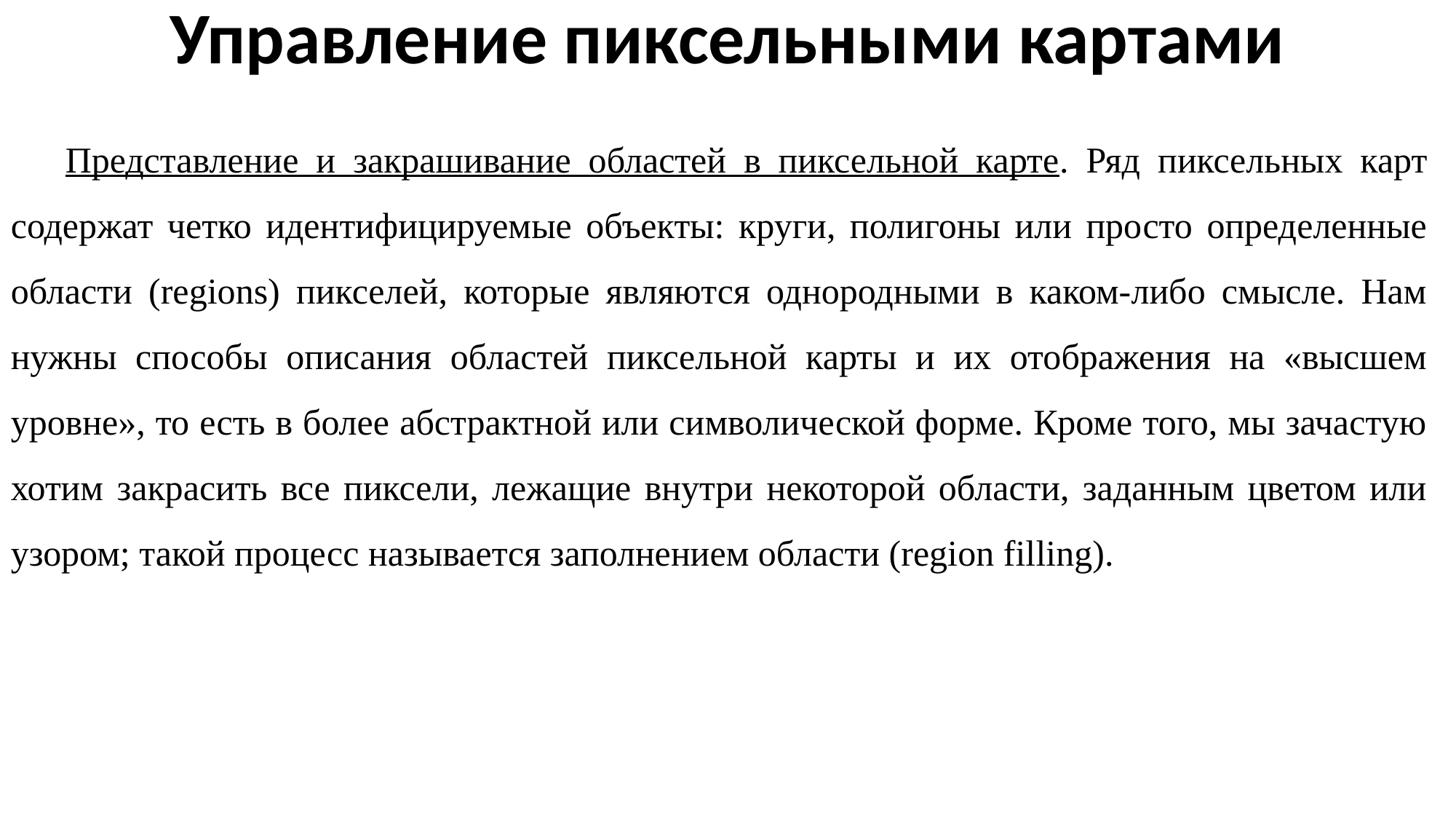

Управление пиксельными картами
Представление и закрашивание областей в пиксельной карте. Ряд пиксельных карт содержат четко идентифицируемые объекты: круги, полигоны или просто определенные области (regions) пикселей, которые являются однородными в каком-либо смысле. Нам нужны способы описания областей пиксельной карты и их отображения на «высшем уровне», то есть в более абстрактной или символической форме. Кроме того, мы зачастую хотим закрасить все пиксели, лежащие внутри некоторой области, заданным цветом или узором; такой процесс называется заполнением области (region filling).